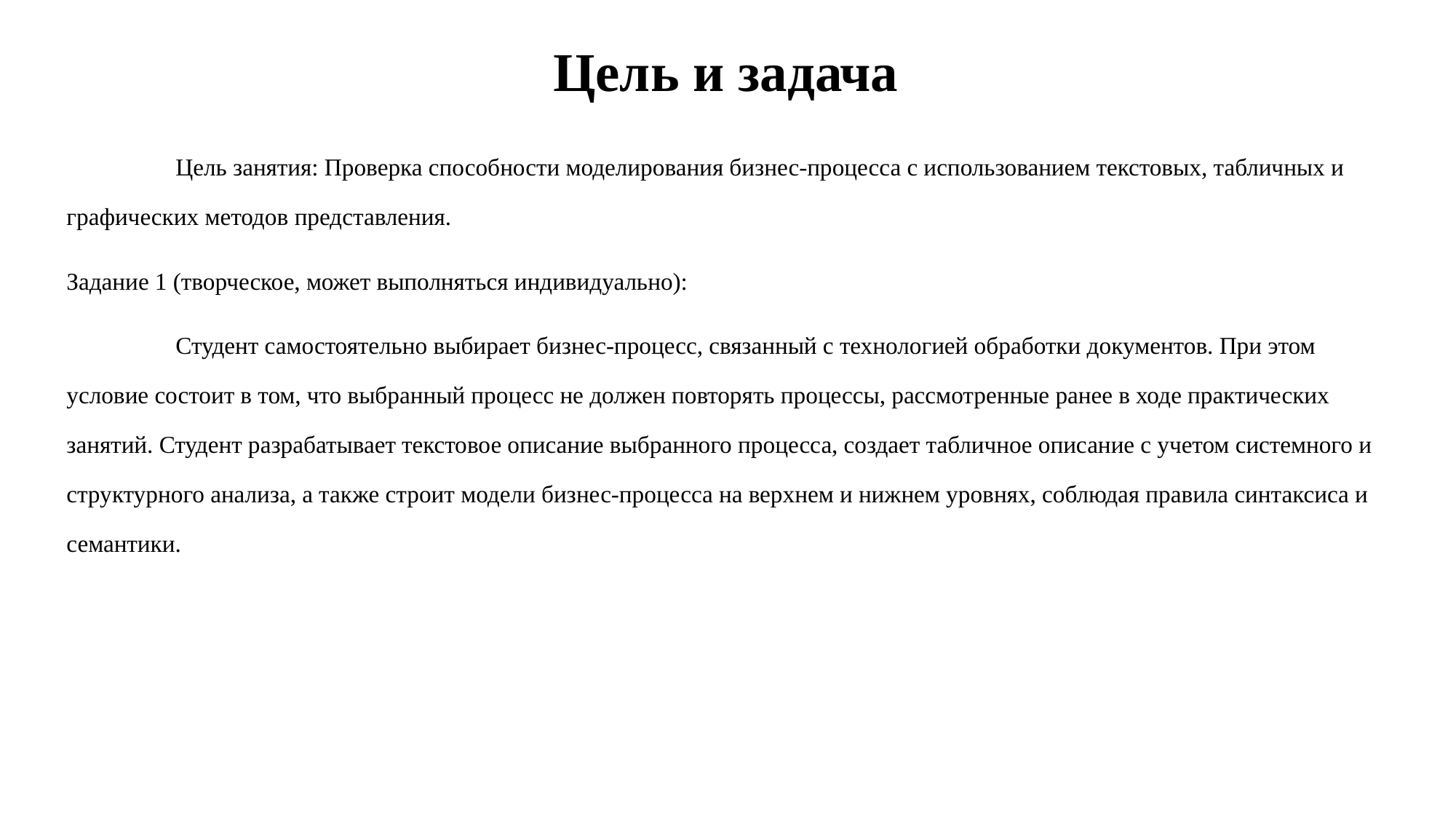

# Цель и задача
	Цель занятия: Проверка способности моделирования бизнес-процесса с использованием текстовых, табличных и графических методов представления.
Задание 1 (творческое, может выполняться индивидуально):
	Студент самостоятельно выбирает бизнес-процесс, связанный с технологией обработки документов. При этом условие состоит в том, что выбранный процесс не должен повторять процессы, рассмотренные ранее в ходе практических занятий. Студент разрабатывает текстовое описание выбранного процесса, создает табличное описание с учетом системного и структурного анализа, а также строит модели бизнес-процесса на верхнем и нижнем уровнях, соблюдая правила синтаксиса и семантики.